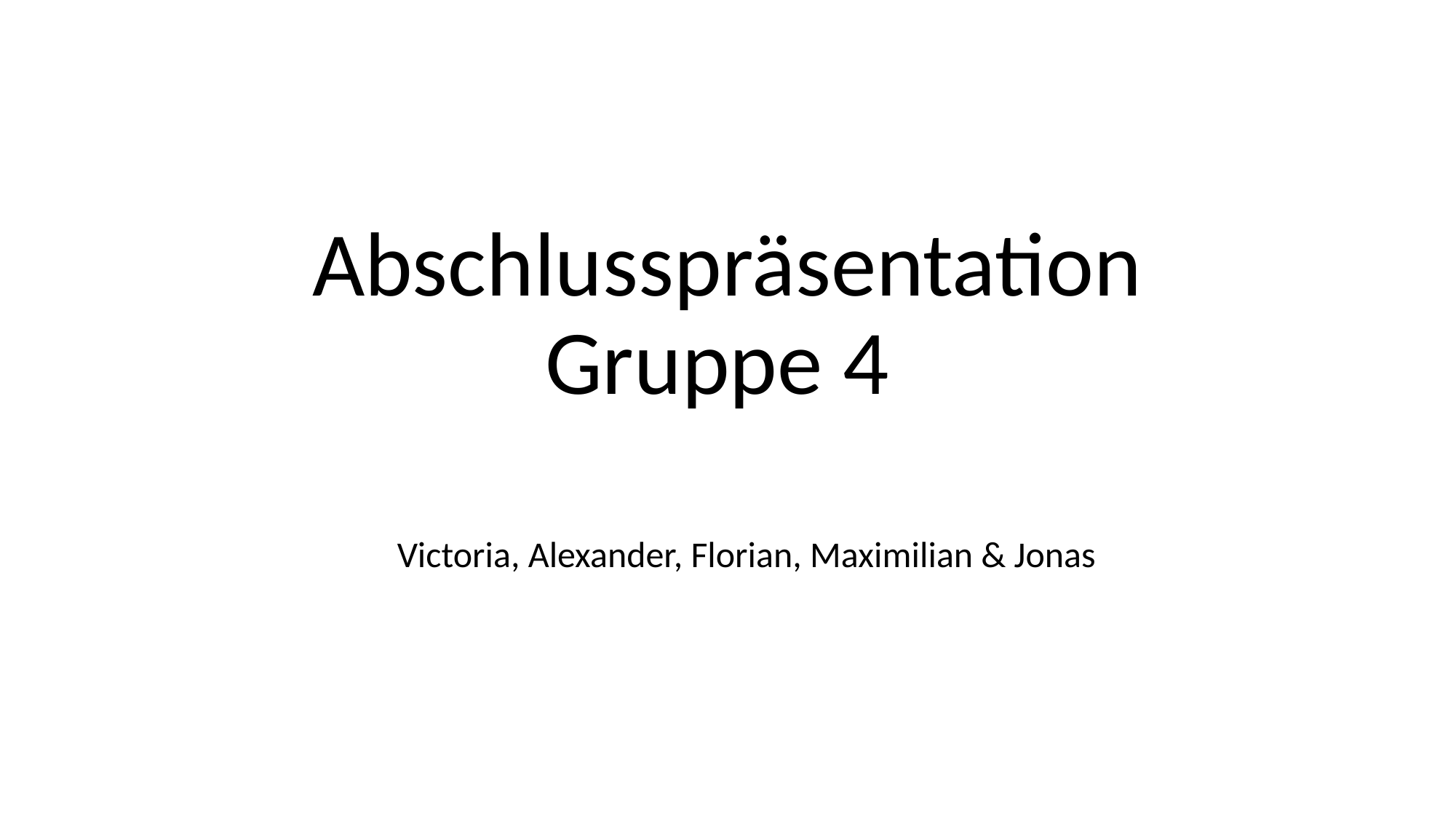

# Abschlusspräsentation Gruppe 4
Victoria, Alexander, Florian, Maximilian & Jonas